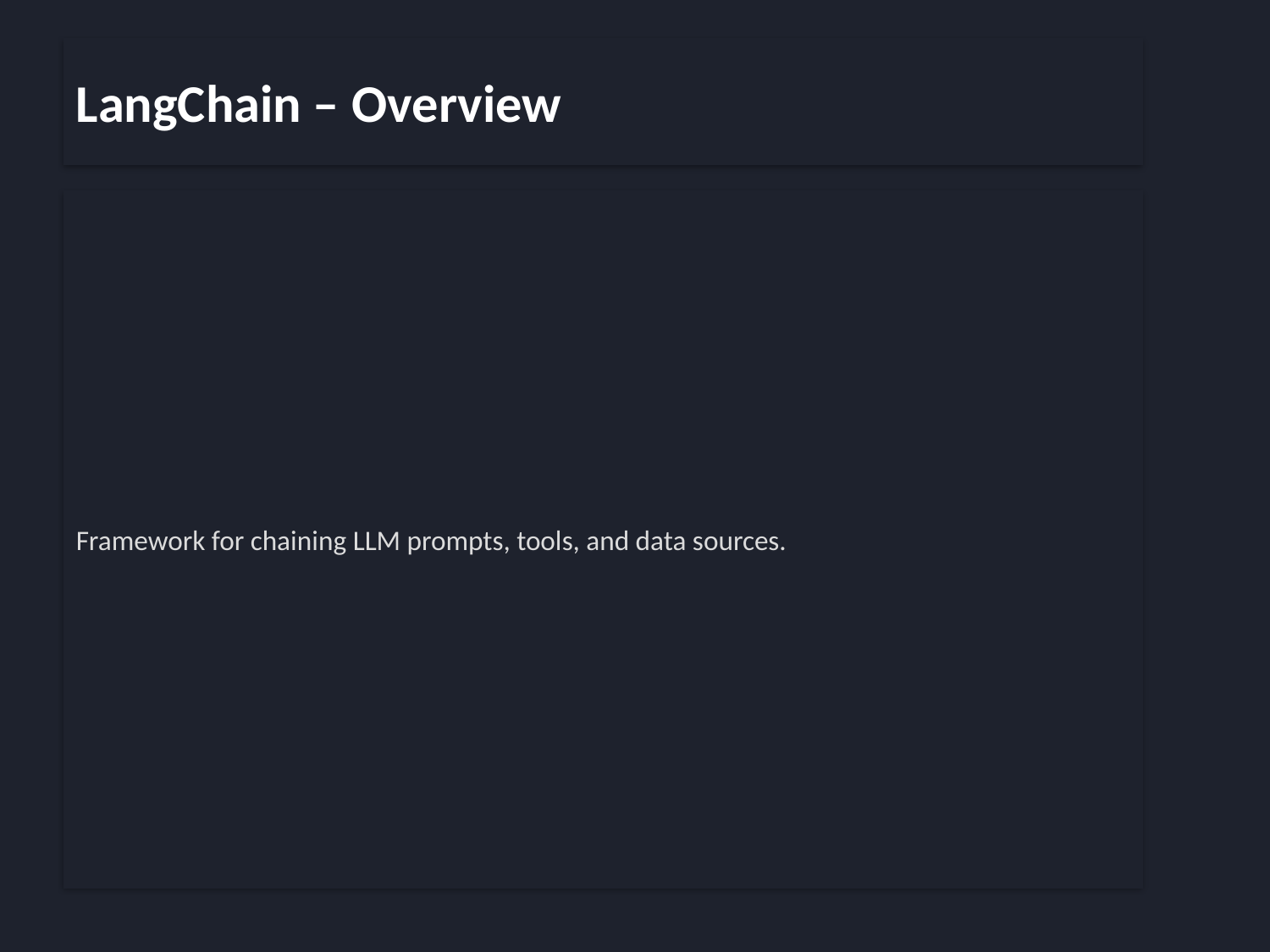

LangChain – Overview
Framework for chaining LLM prompts, tools, and data sources.